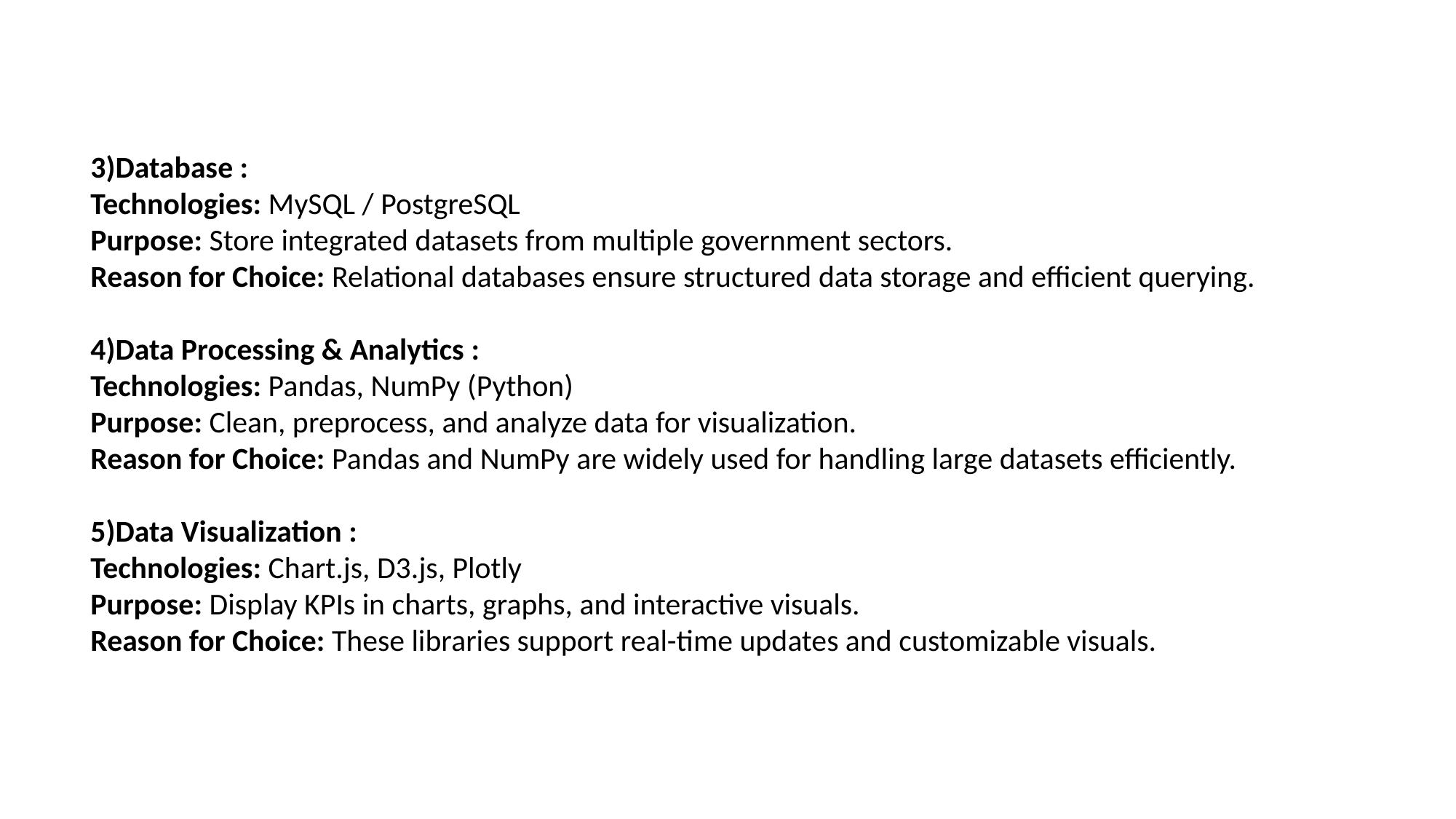

3)Database :
Technologies: MySQL / PostgreSQL
Purpose: Store integrated datasets from multiple government sectors.
Reason for Choice: Relational databases ensure structured data storage and efficient querying.

4)Data Processing & Analytics :
Technologies: Pandas, NumPy (Python)
Purpose: Clean, preprocess, and analyze data for visualization.
Reason for Choice: Pandas and NumPy are widely used for handling large datasets efficiently.

5)Data Visualization :
Technologies: Chart.js, D3.js, Plotly
Purpose: Display KPIs in charts, graphs, and interactive visuals.
Reason for Choice: These libraries support real-time updates and customizable visuals.